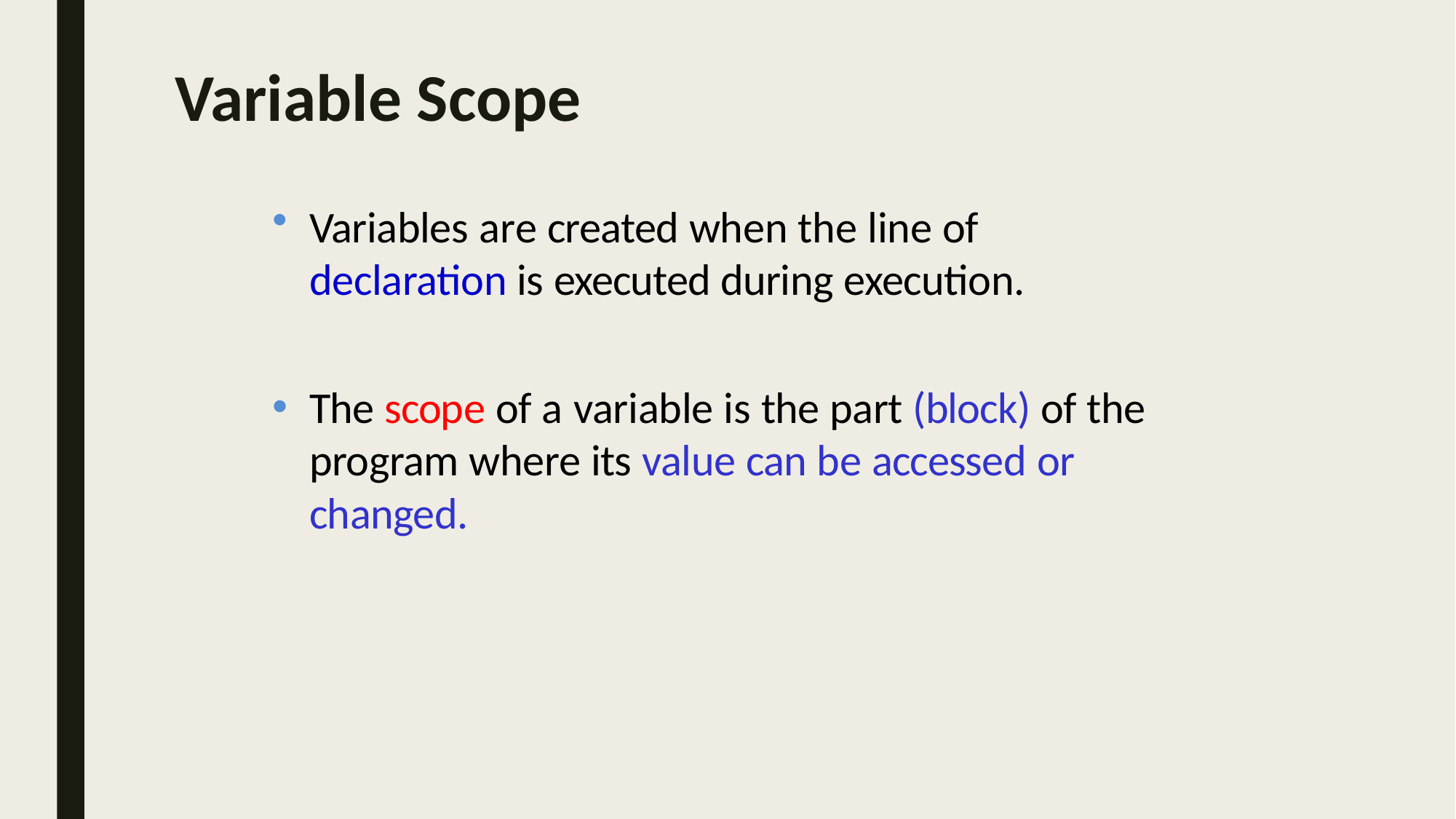

# Variable Scope
Variables are created when the line of declaration is executed during execution.

The scope of a variable is the part (block) of the program where its value can be accessed or changed.